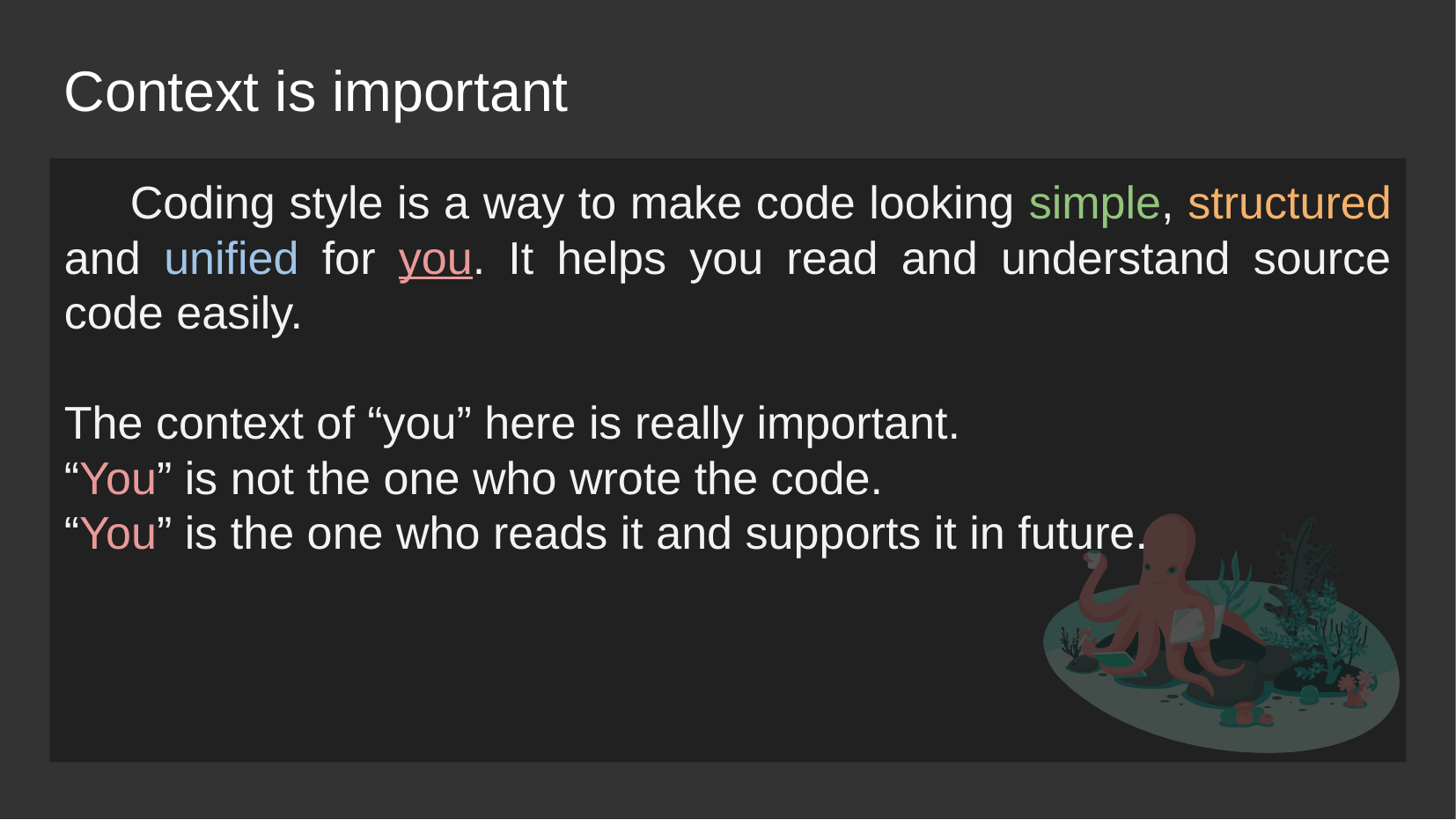

# Context is important

Coding style is a way to make code looking simple, structured and unified for you. It helps you read and understand source code easily.

The context of “you” here is really important.
“You” is not the one who wrote the code.
“You” is the one who reads it and supports it in future.